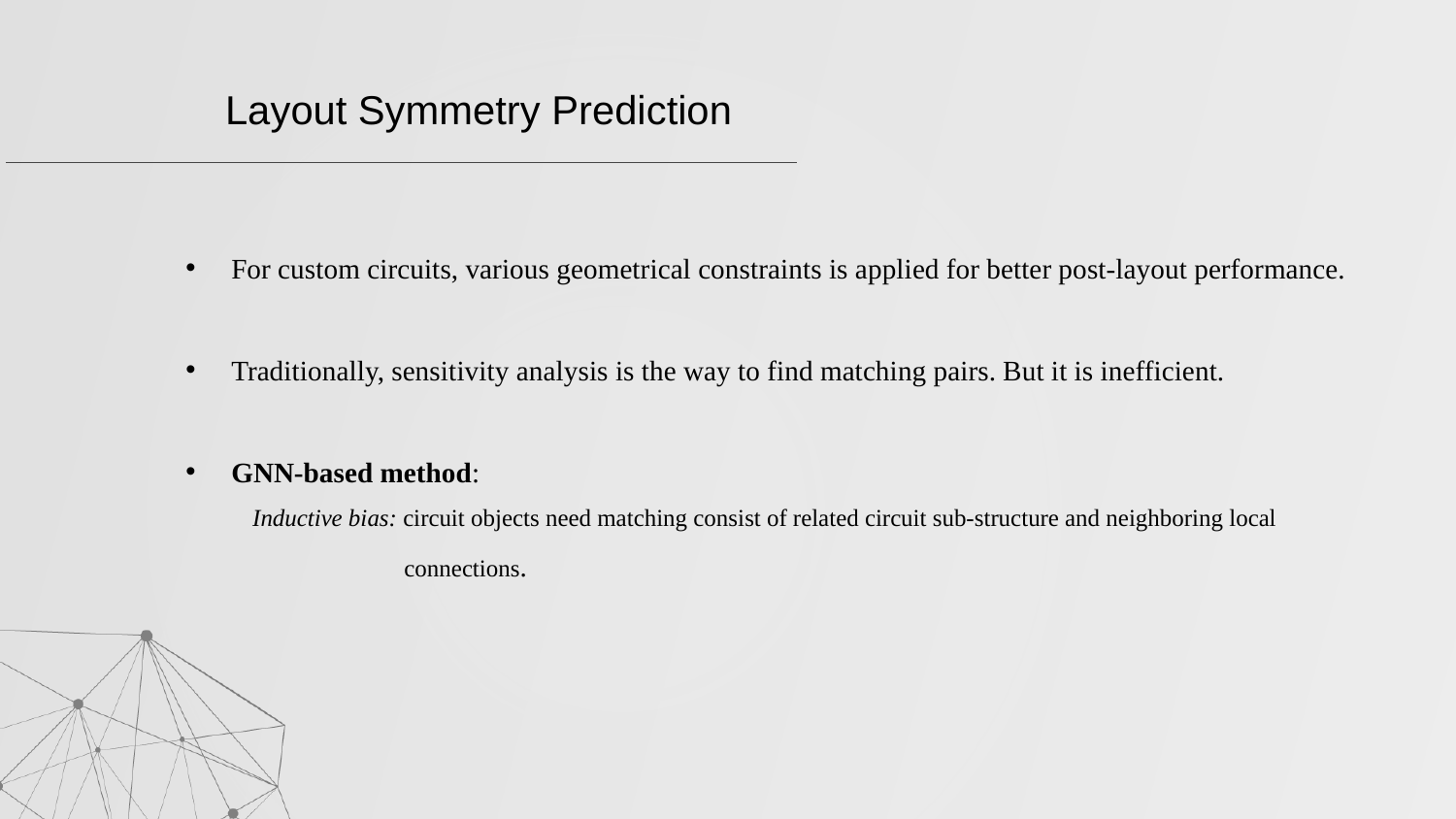

Layout Symmetry Prediction
For custom circuits, various geometrical constraints is applied for better post-layout performance.
Traditionally, sensitivity analysis is the way to find matching pairs. But it is inefficient.
GNN-based method:
           Inductive bias: circuit objects need matching consist of related circuit sub-structure and neighboring local
                                    connections.